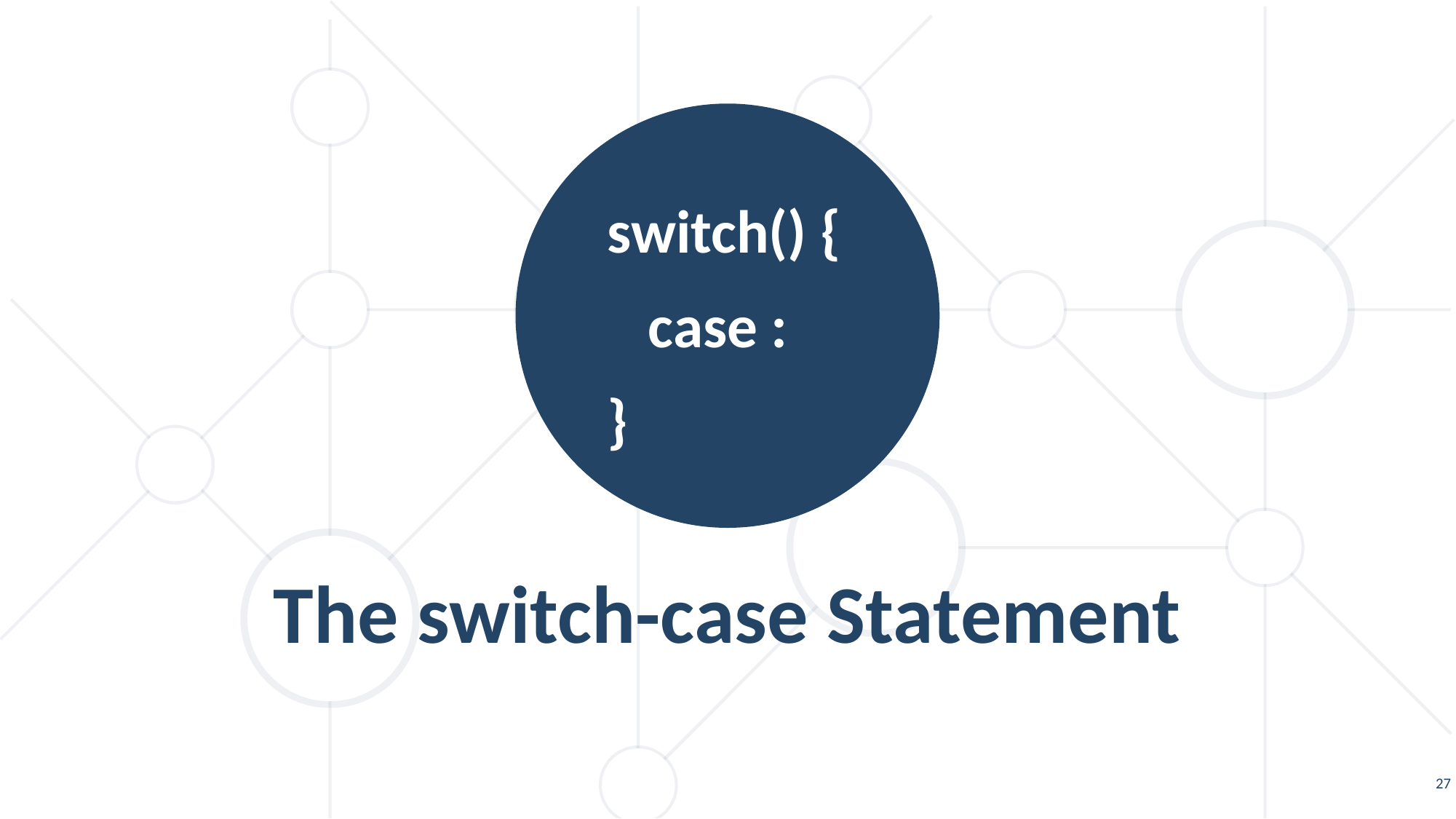

switch() {
   case :
}
The switch-case Statement
27